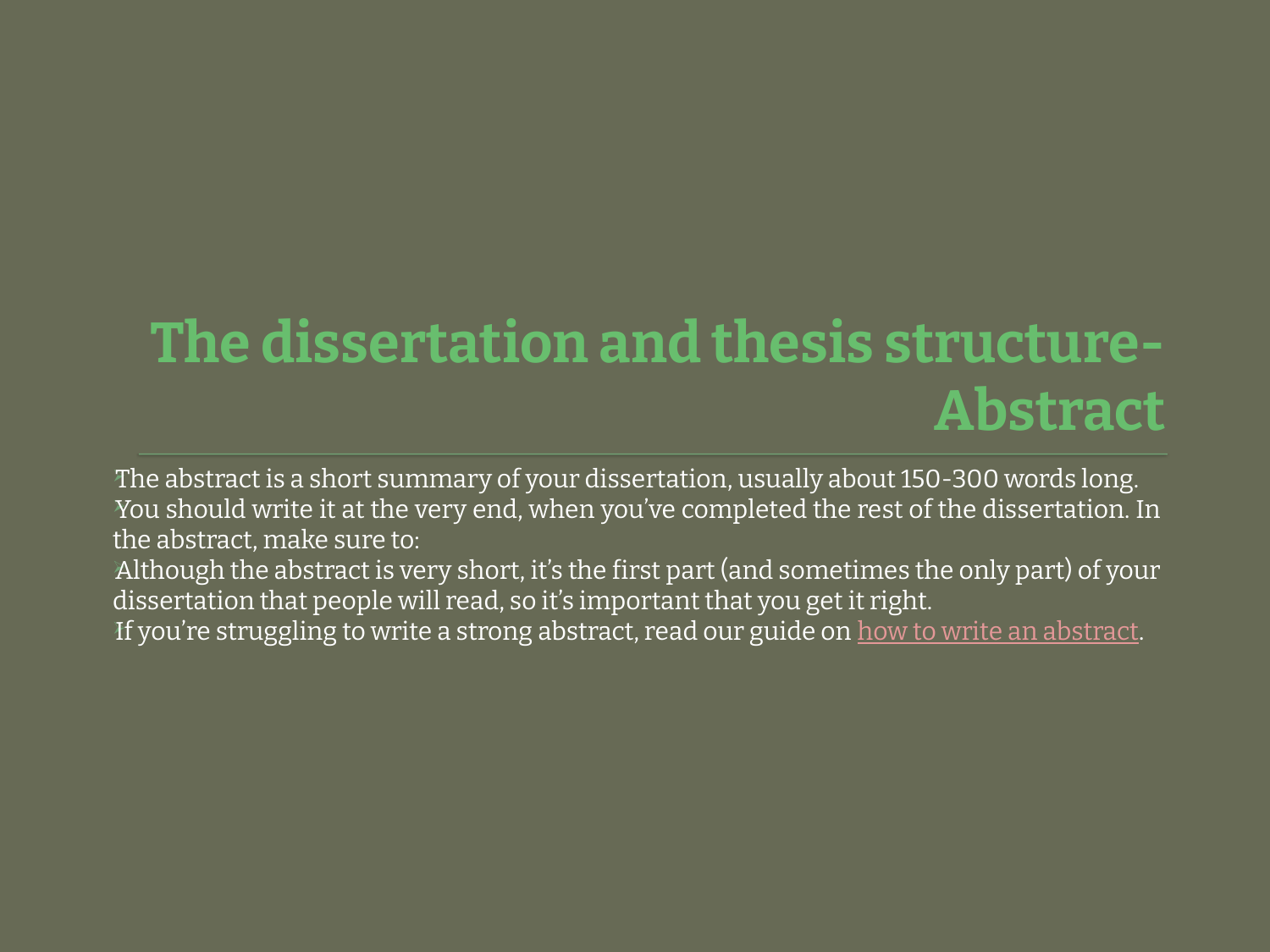

# The dissertation and thesis structure- Abstract
The abstract is a short summary of your dissertation, usually about 150-300 words long.
You should write it at the very end, when you’ve completed the rest of the dissertation. In the abstract, make sure to:
Although the abstract is very short, it’s the first part (and sometimes the only part) of your dissertation that people will read, so it’s important that you get it right.
If you’re struggling to write a strong abstract, read our guide on how to write an abstract.